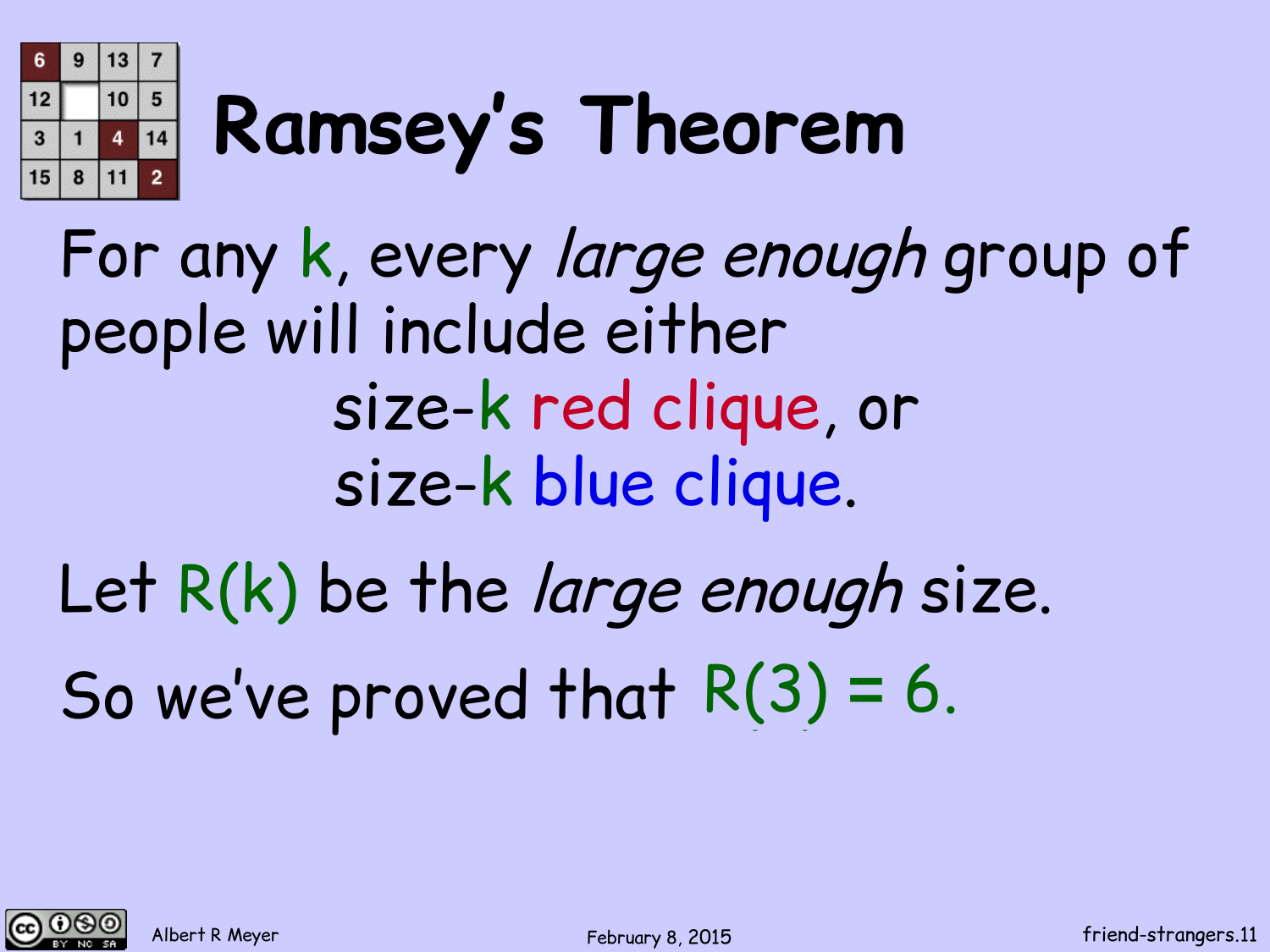

# Ramsey’s Theorem
For any k, every large enough group of people will include either
size-k red clique, or
               size-k blue clique.
Let R(k) be the large enough size.
So we’ve proved that R(3) ≤ 6.
R(3) = 6.
friend-strangers.11